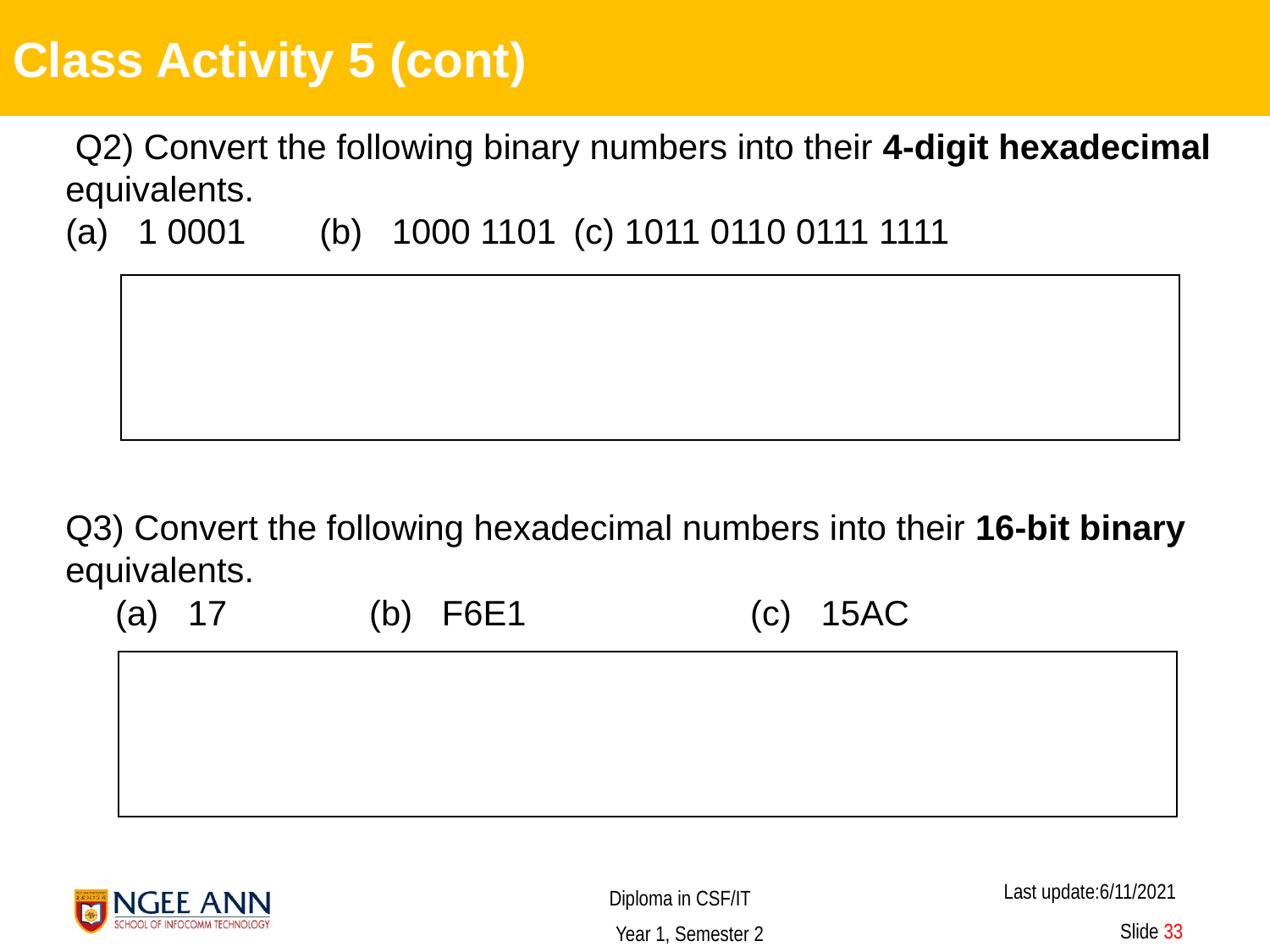

Class Activity 5 (cont)
 Q2) Convert the following binary numbers into their 4-digit hexadecimal equivalents.
(a)   1 0001	(b)   1000 1101	(c) 1011 0110 0111 1111

Q3) Convert the following hexadecimal numbers into their 16-bit binary equivalents.
(a)   17		(b)   F6E1		(c)   15AC

|  |
| --- |
|  |
| --- |
  Slide 33